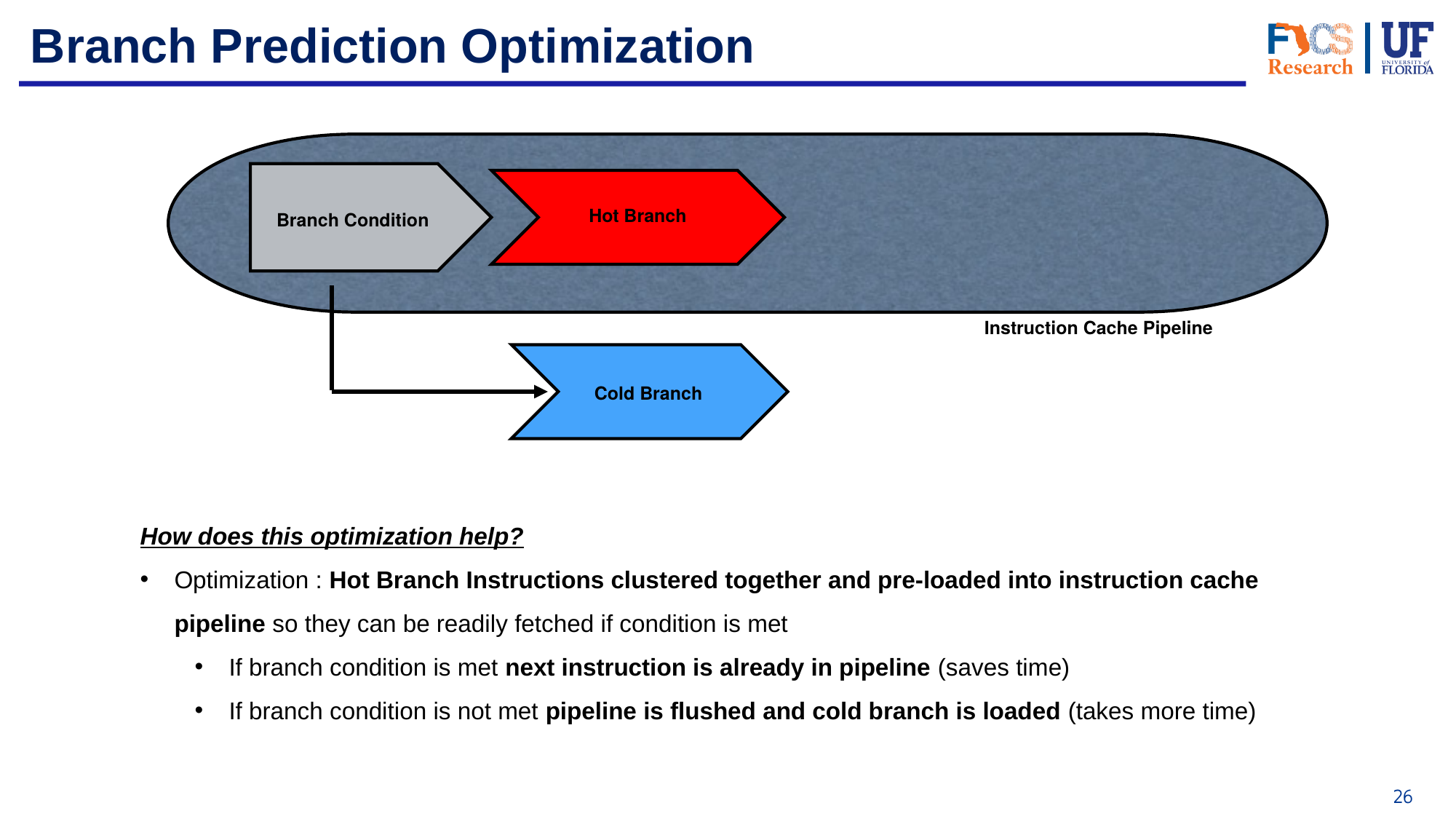

Branch Prediction Optimization

Hot Branch
Branch Condition
Instruction Cache Pipeline

Cold Branch
How does this optimization help?
Optimization : Hot Branch Instructions clustered together and pre-loaded into instruction cache pipeline so they can be readily fetched if condition is met
If branch condition is met next instruction is already in pipeline (saves time)
If branch condition is not met pipeline is flushed and cold branch is loaded (takes more time)

26